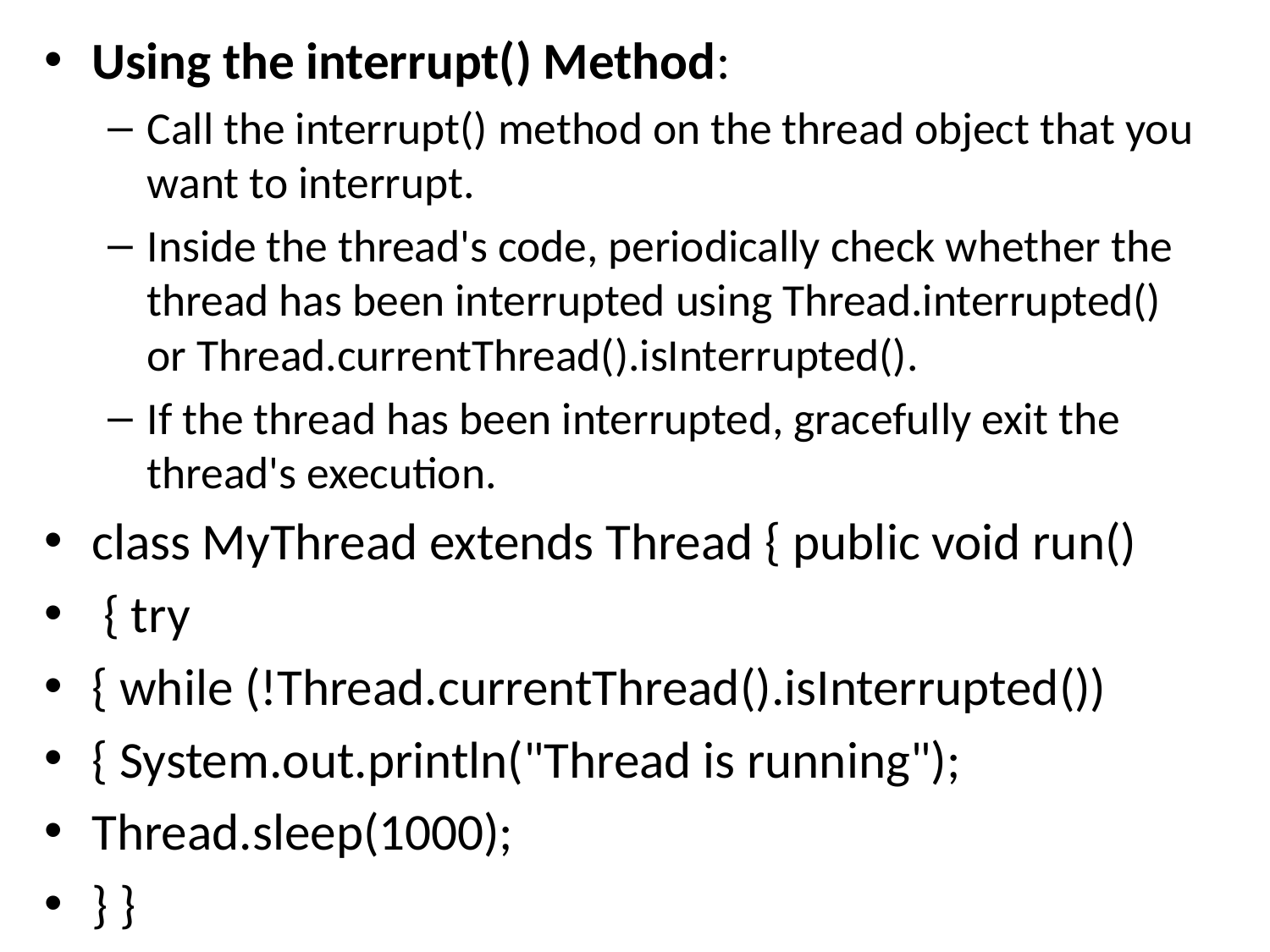

Using the interrupt() Method:
Call the interrupt() method on the thread object that you want to interrupt.
Inside the thread's code, periodically check whether the thread has been interrupted using Thread.interrupted() or Thread.currentThread().isInterrupted().
If the thread has been interrupted, gracefully exit the thread's execution.
class MyThread extends Thread { public void run()
 { try
{ while (!Thread.currentThread().isInterrupted())
{ System.out.println("Thread is running");
Thread.sleep(1000);
} }